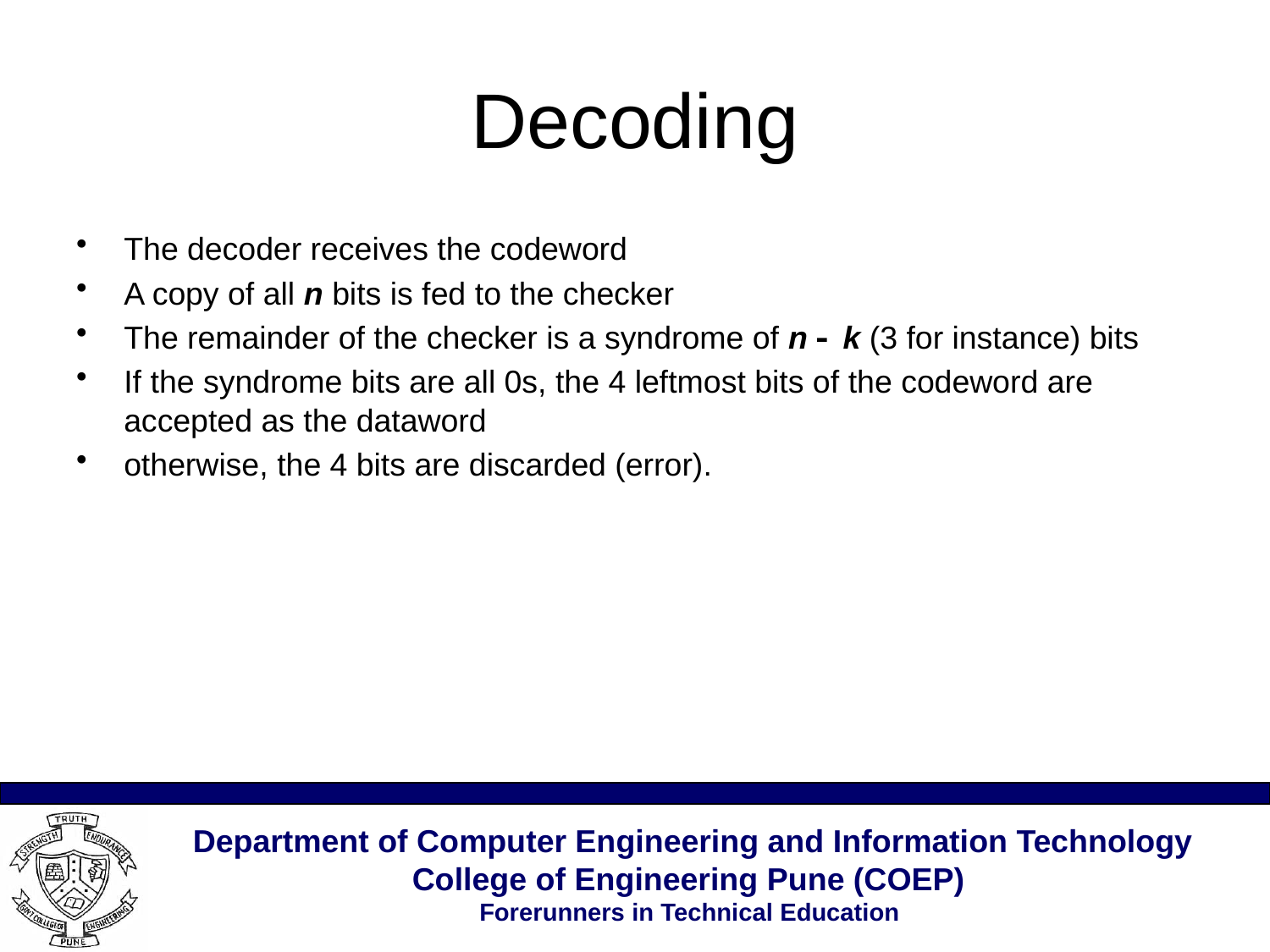

# Decoding
The decoder receives the codeword
A copy of all n bits is fed to the checker
The remainder of the checker is a syndrome of n − k (3 for instance) bits
If the syndrome bits are all 0s, the 4 leftmost bits of the codeword are accepted as the dataword
otherwise, the 4 bits are discarded (error).